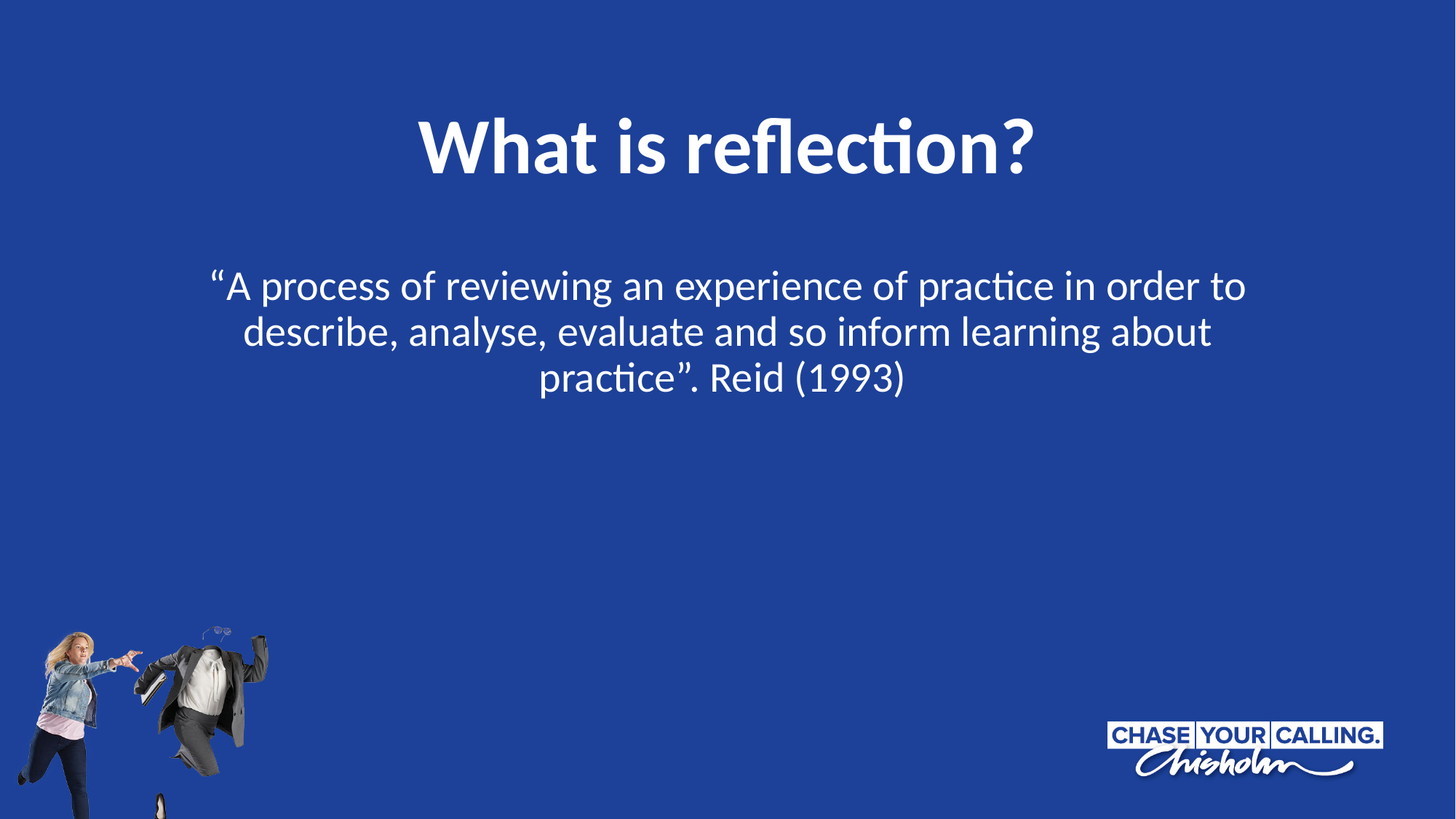

What is reflection?

“A process of reviewing an experience of practice in order to describe, analyse, evaluate and so inform learning about practice”. Reid (1993)